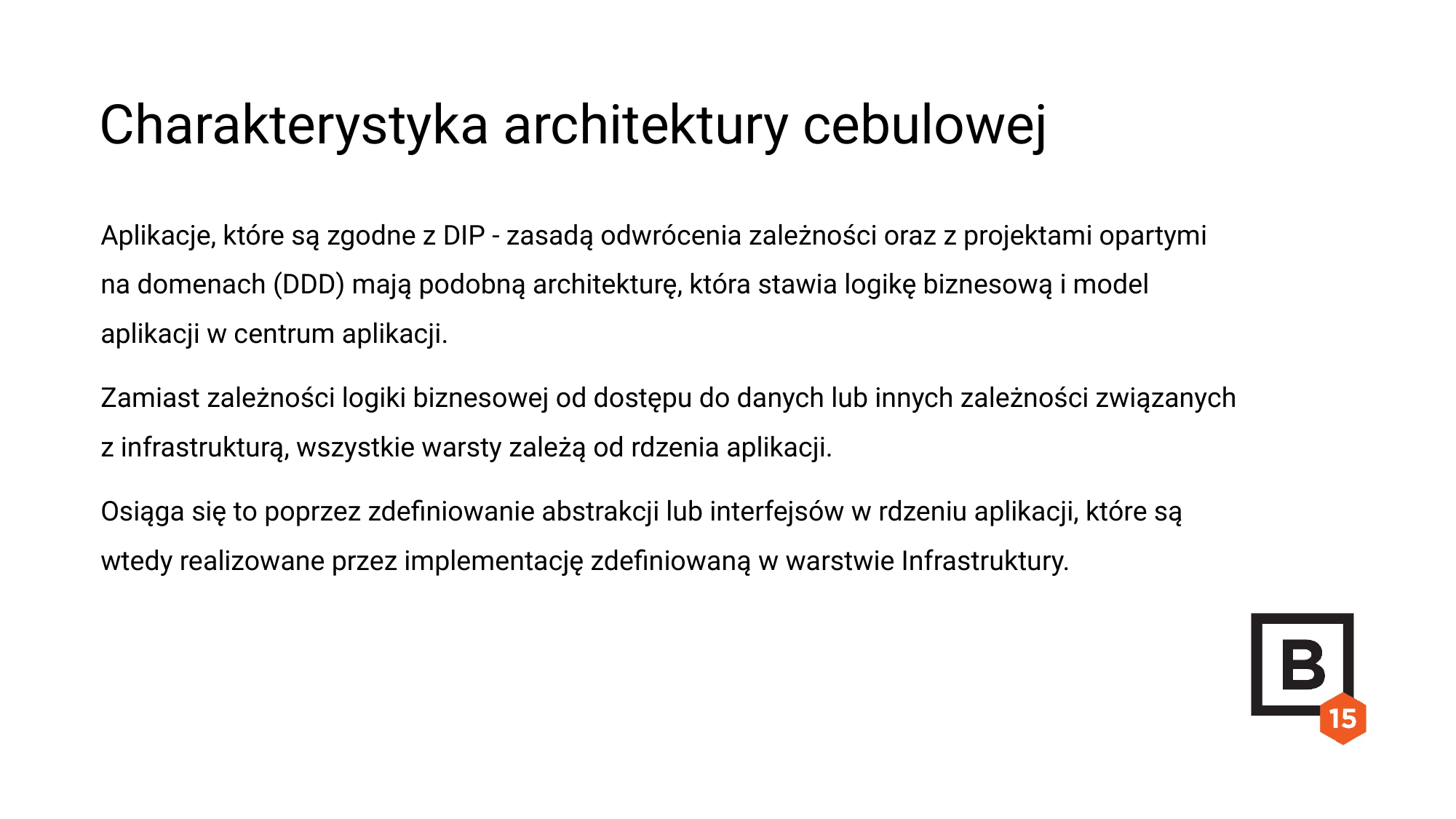

Charakterystyka architektury cebulowej

Aplikacje, które są zgodne z DIP - zasadą odwrócenia zależności oraz z projektami opartymi na domenach (DDD) mają podobną architekturę, która stawia logikę biznesową i model aplikacji w centrum aplikacji.
Zamiast zależności logiki biznesowej od dostępu do danych lub innych zależności związanych z infrastrukturą, wszystkie warsty zależą od rdzenia aplikacji.
Osiąga się to poprzez zdefiniowanie abstrakcji lub interfejsów w rdzeniu aplikacji, które są wtedy realizowane przez implementację zdefiniowaną w warstwie Infrastruktury.